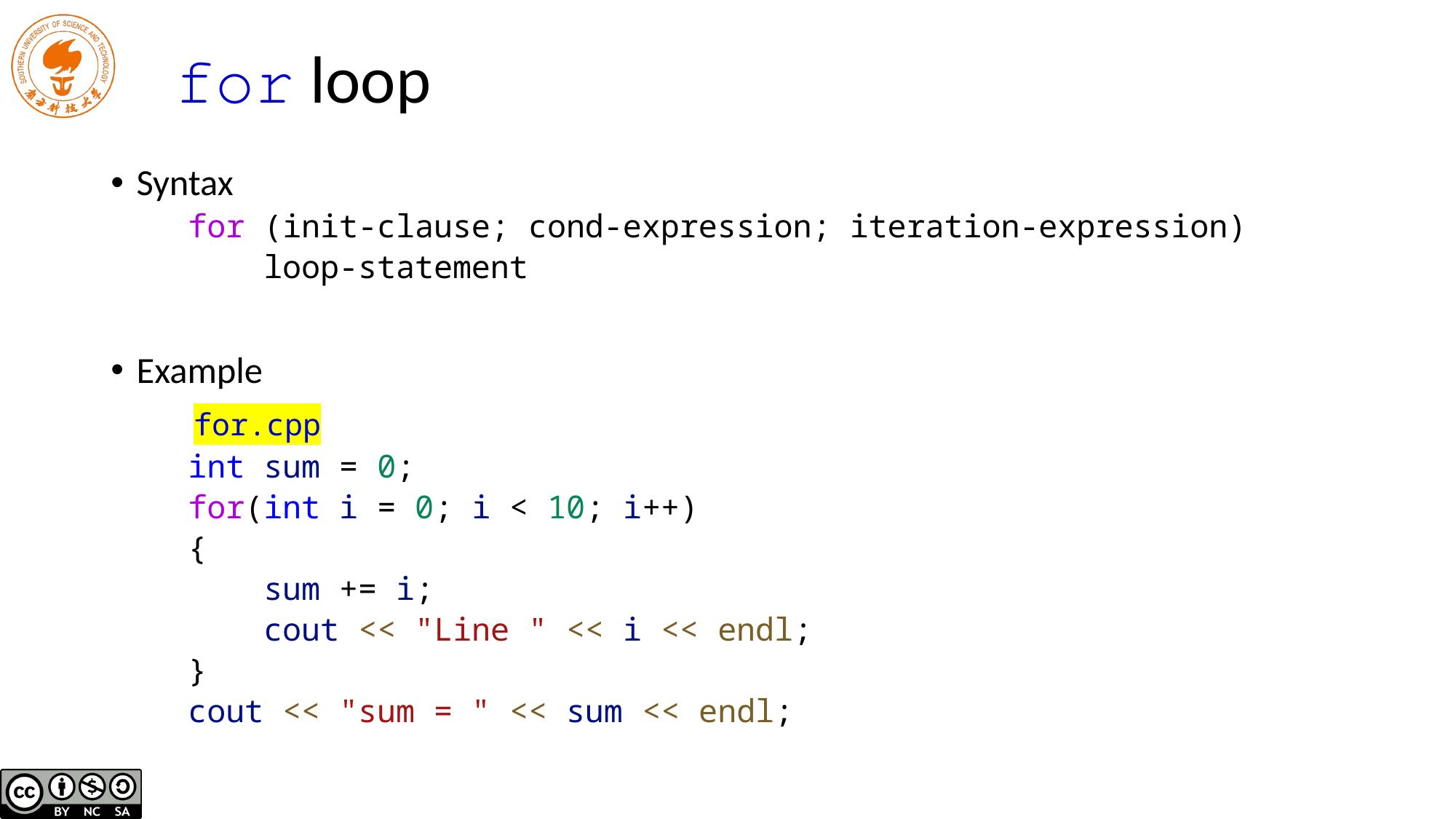

# for loop
Syntax
for (init-clause; cond-expression; iteration-expression)
    loop-statement

Example

int sum = 0;
for(int i = 0; i < 10; i++)
{
    sum += i;
    cout << "Line " << i << endl;
}
cout << "sum = " << sum << endl;
for.cpp